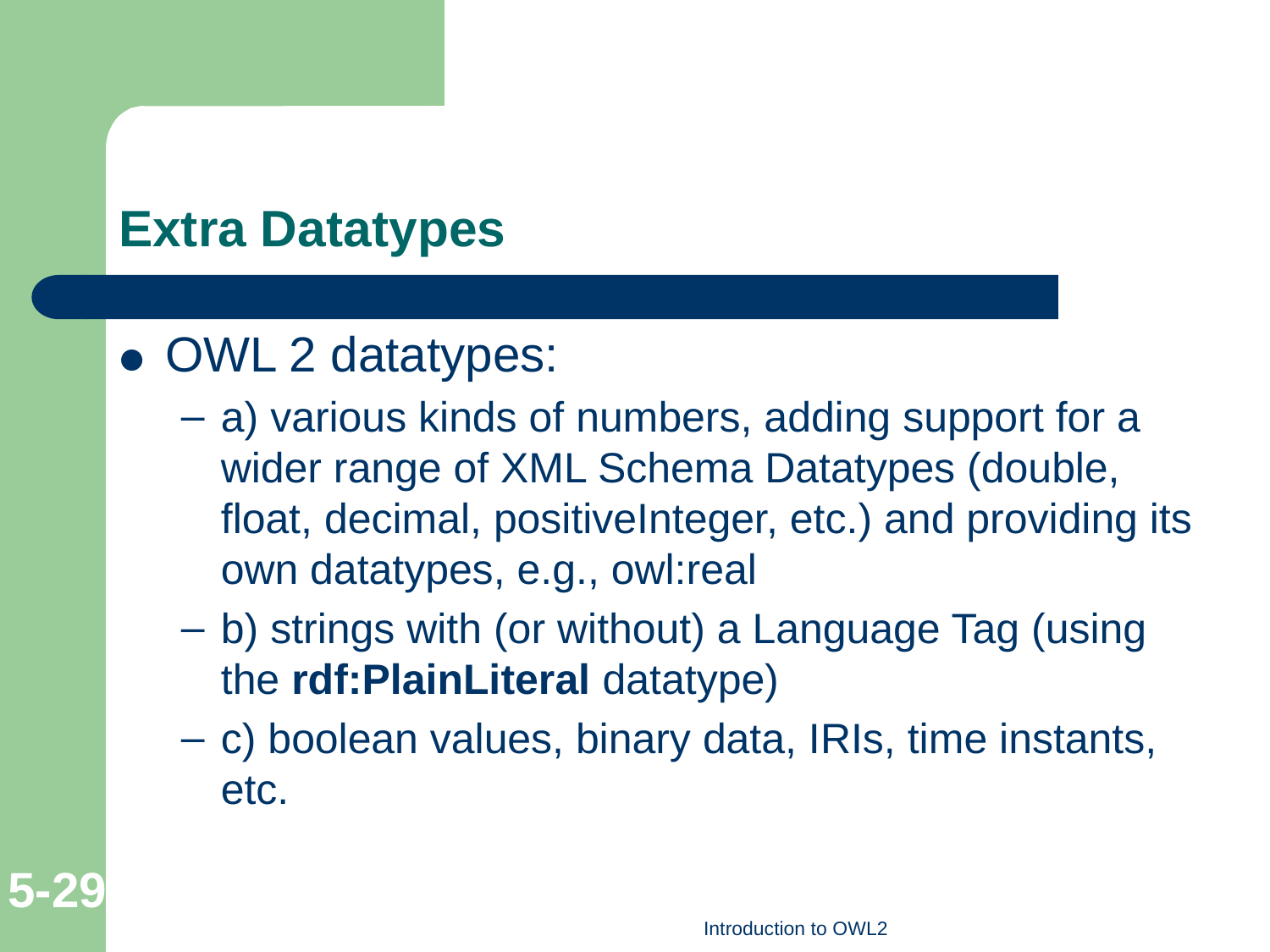

# Extra Datatypes
OWL 2 datatypes:
a) various kinds of numbers, adding support for a wider range of XML Schema Datatypes (double, float, decimal, positiveInteger, etc.) and providing its own datatypes, e.g., owl:real
b) strings with (or without) a Language Tag (using the rdf:PlainLiteral datatype)
c) boolean values, binary data, IRIs, time instants, etc.
5-29
Introduction to OWL2